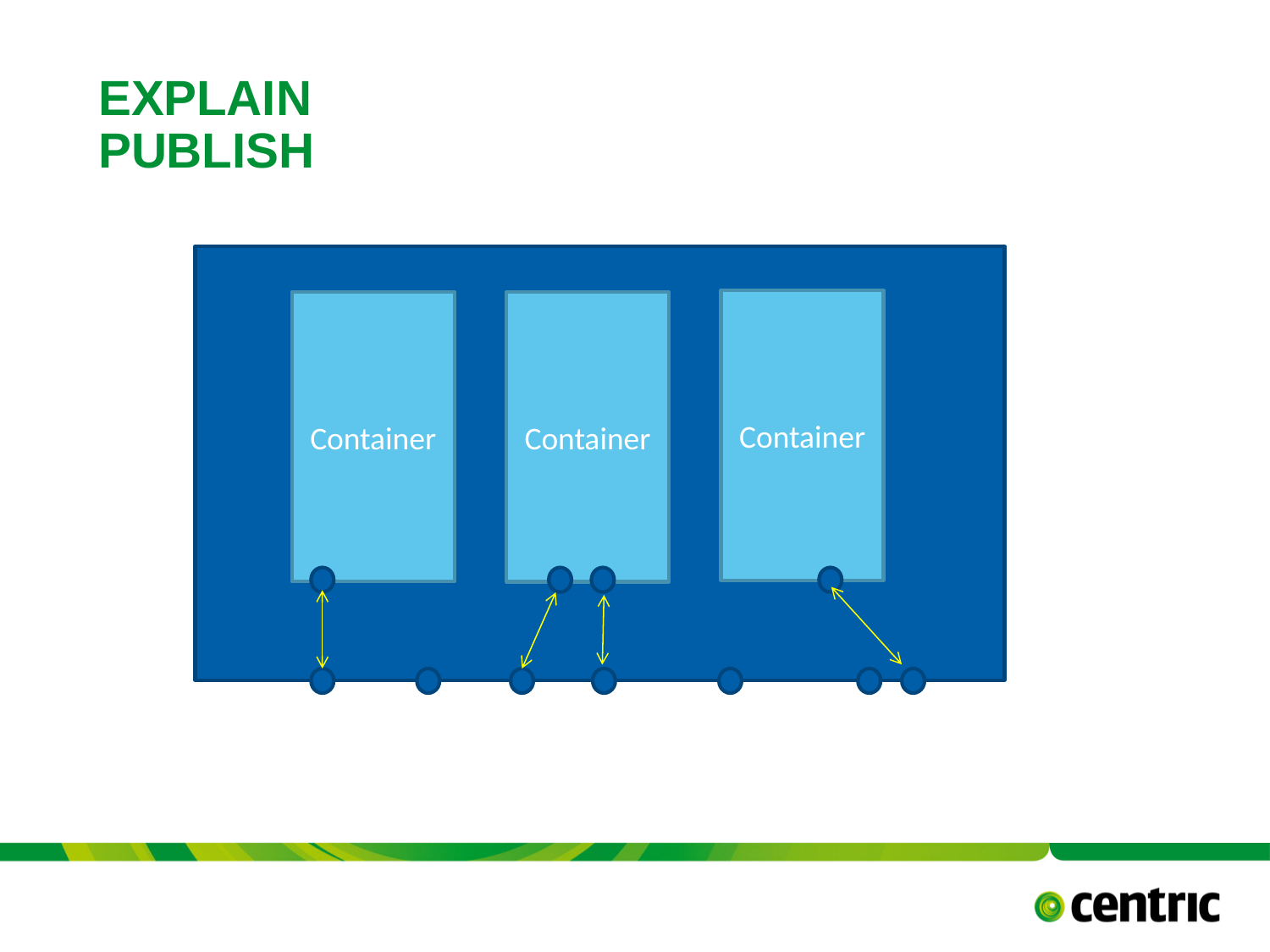

# EXPlain PuBLISH

Container
Container
Container

TITLE PRESENTATION
September 13, 2017